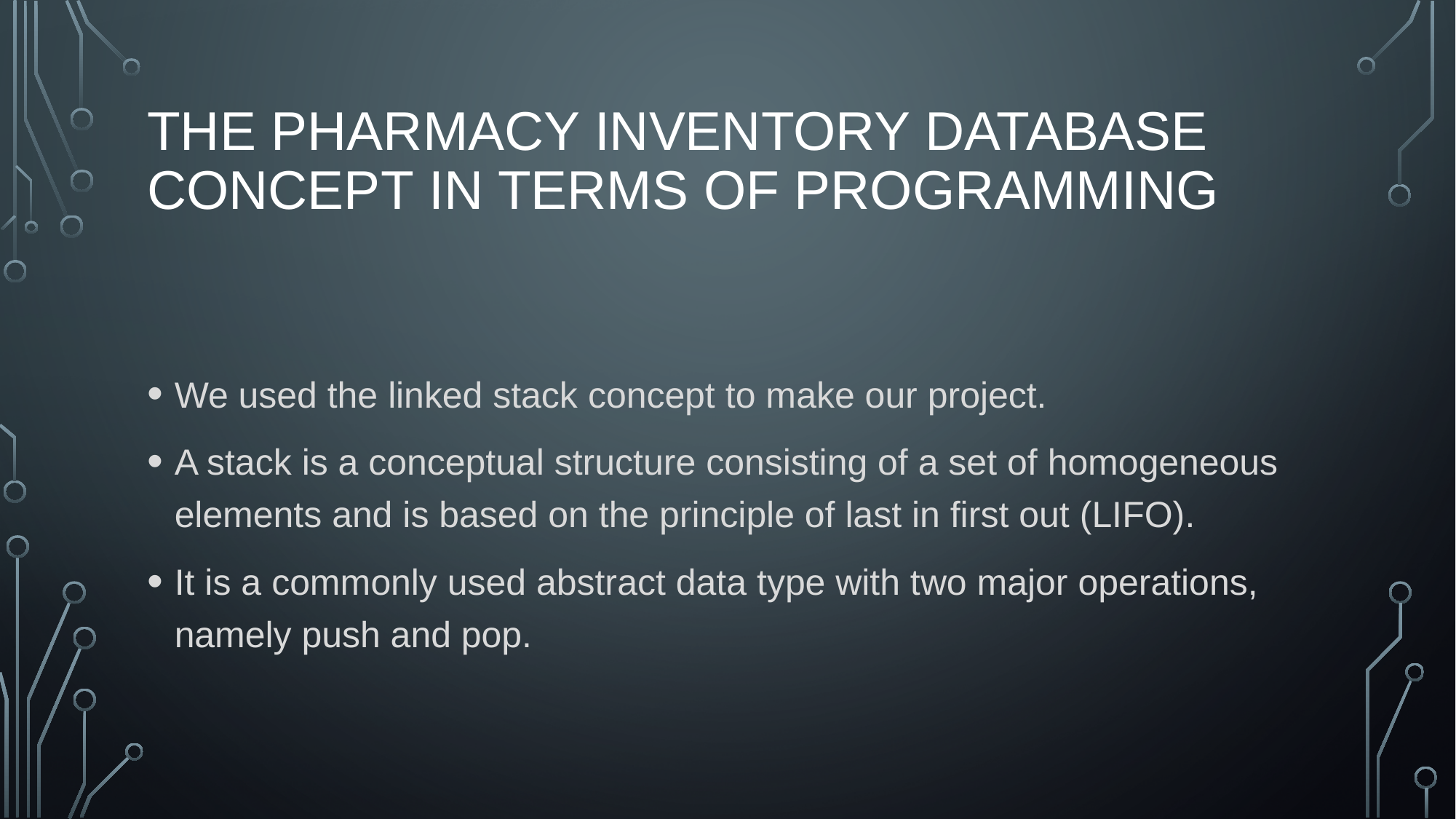

# The pharmacy inventory database concept In terms of programming
We used the linked stack concept to make our project.
A stack is a conceptual structure consisting of a set of homogeneous elements and is based on the principle of last in first out (LIFO).
It is a commonly used abstract data type with two major operations, namely push and pop.